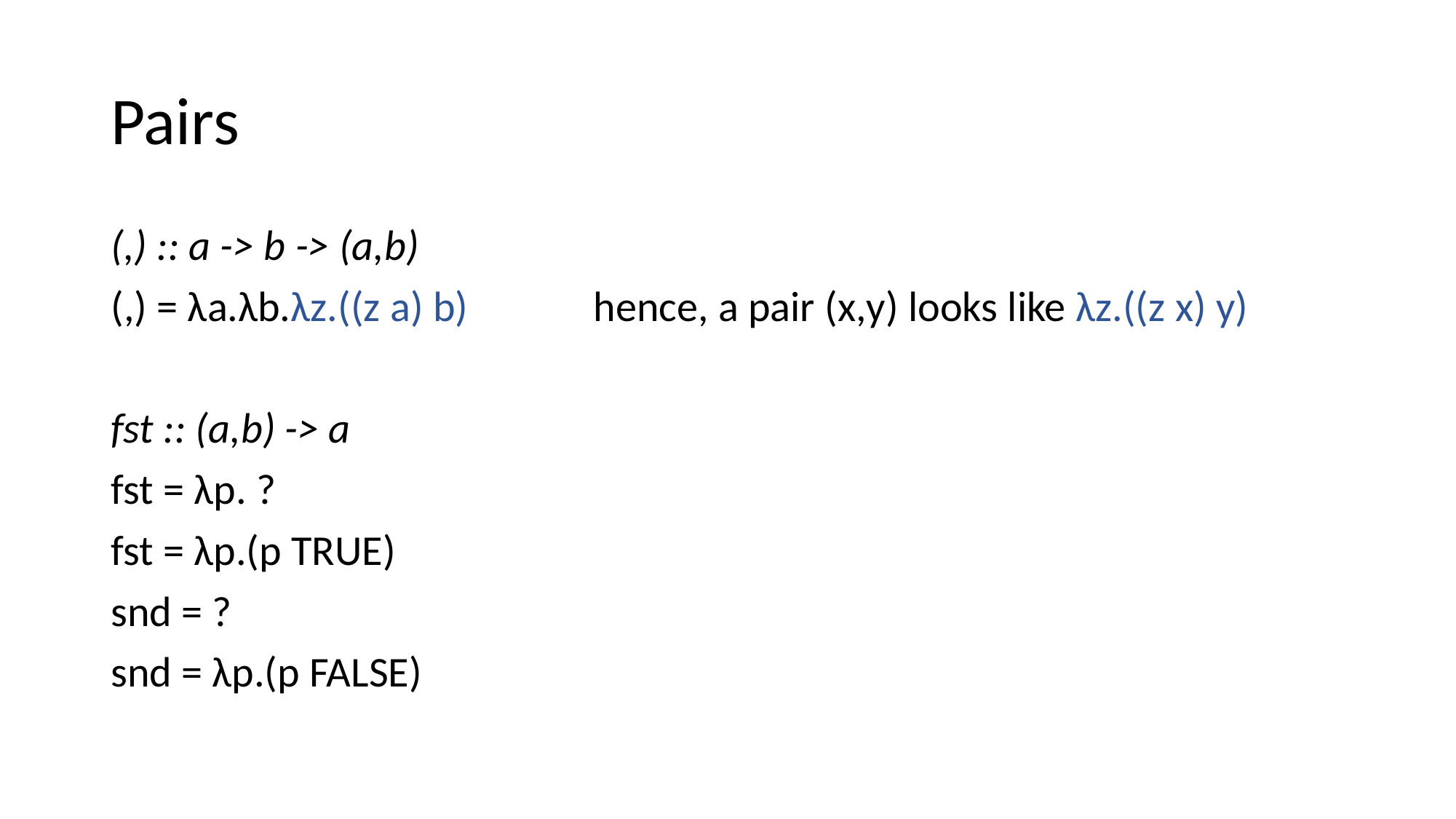

# Pairs
(,) :: a -> b -> (a,b)
(,) = λa.λb.λz.((z a) b)             hence, a pair (x,y) looks like λz.((z x) y)

fst :: (a,b) -> a
fst = λp. ?
fst = λp.(p TRUE)
snd = ?
snd = λp.(p FALSE)